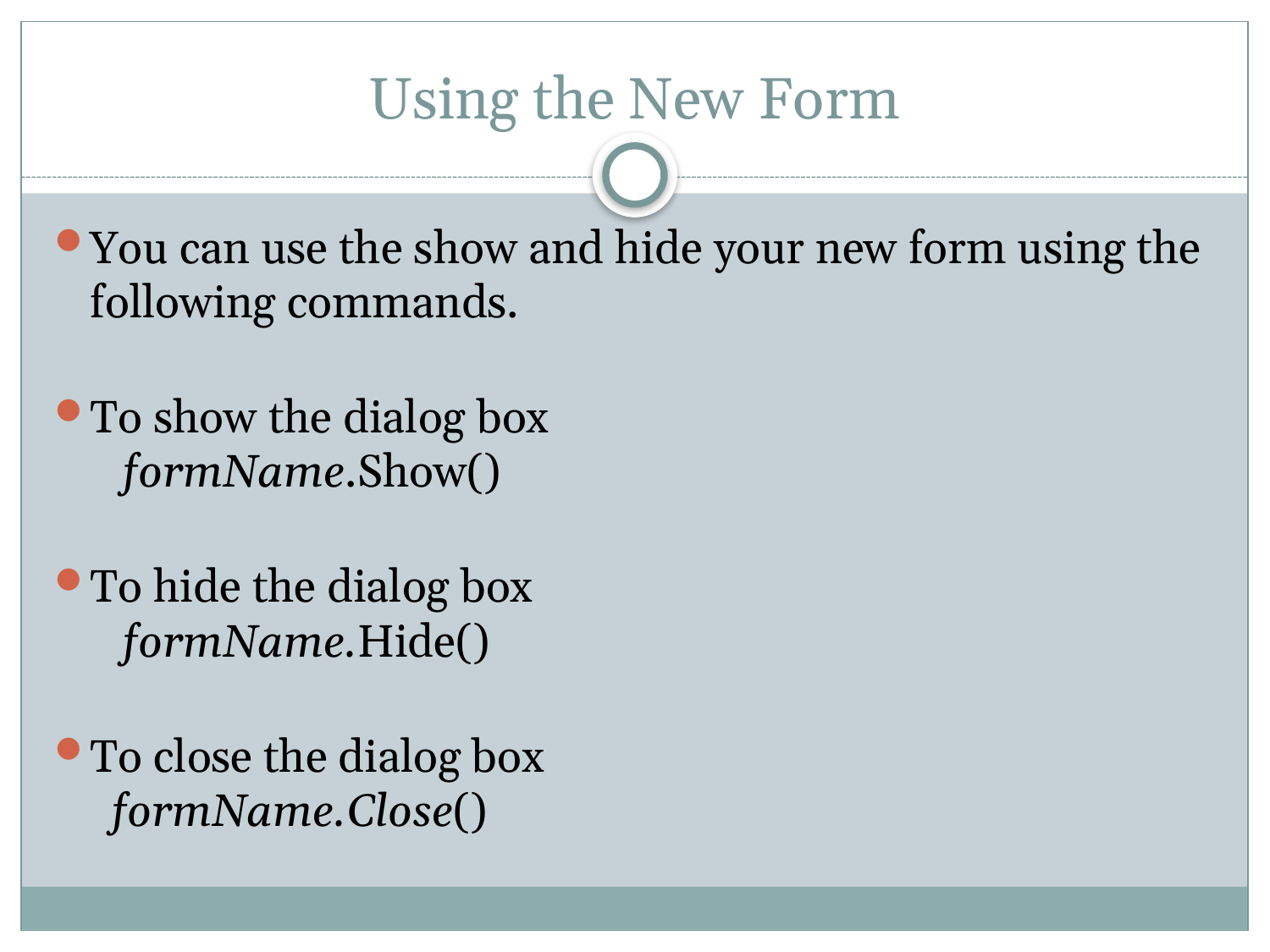

# Using the New Form
You can use the show and hide your new form using the following commands.

To show the dialog box
   formName.Show()

To hide the dialog box
   formName.Hide()

To close the dialog box
  formName.Close()